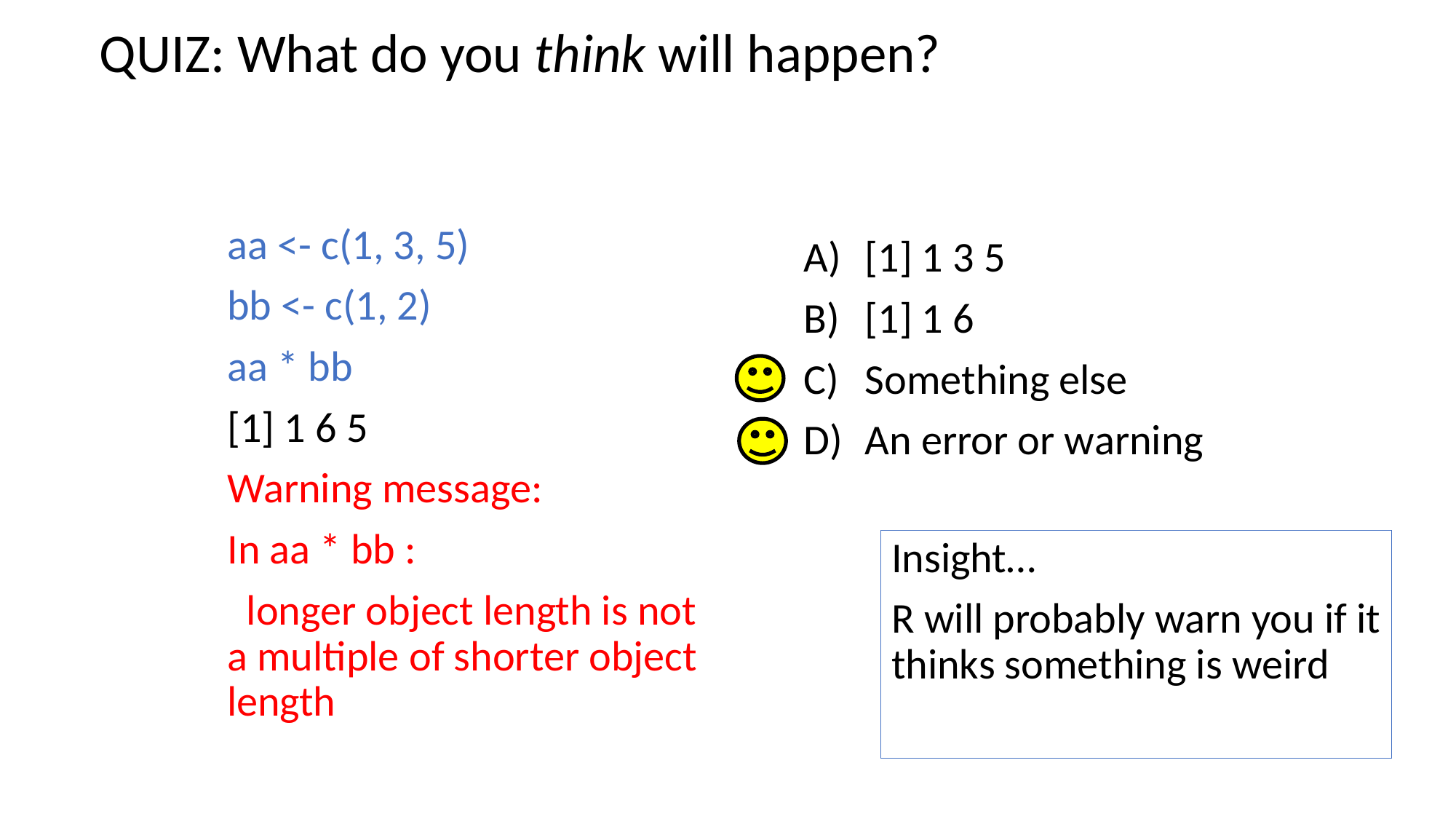

# QUIZ: What do you think will happen?
aa <- c(1, 3, 5)
bb <- c(1, 2)
aa * bb
[1] 1 6 5
Warning message:
In aa * bb :
  longer object length is not a multiple of shorter object length
[1] 1 3 5
[1] 1 6
Something else
An error or warning

Insight…
R will probably warn you if it thinks something is weird